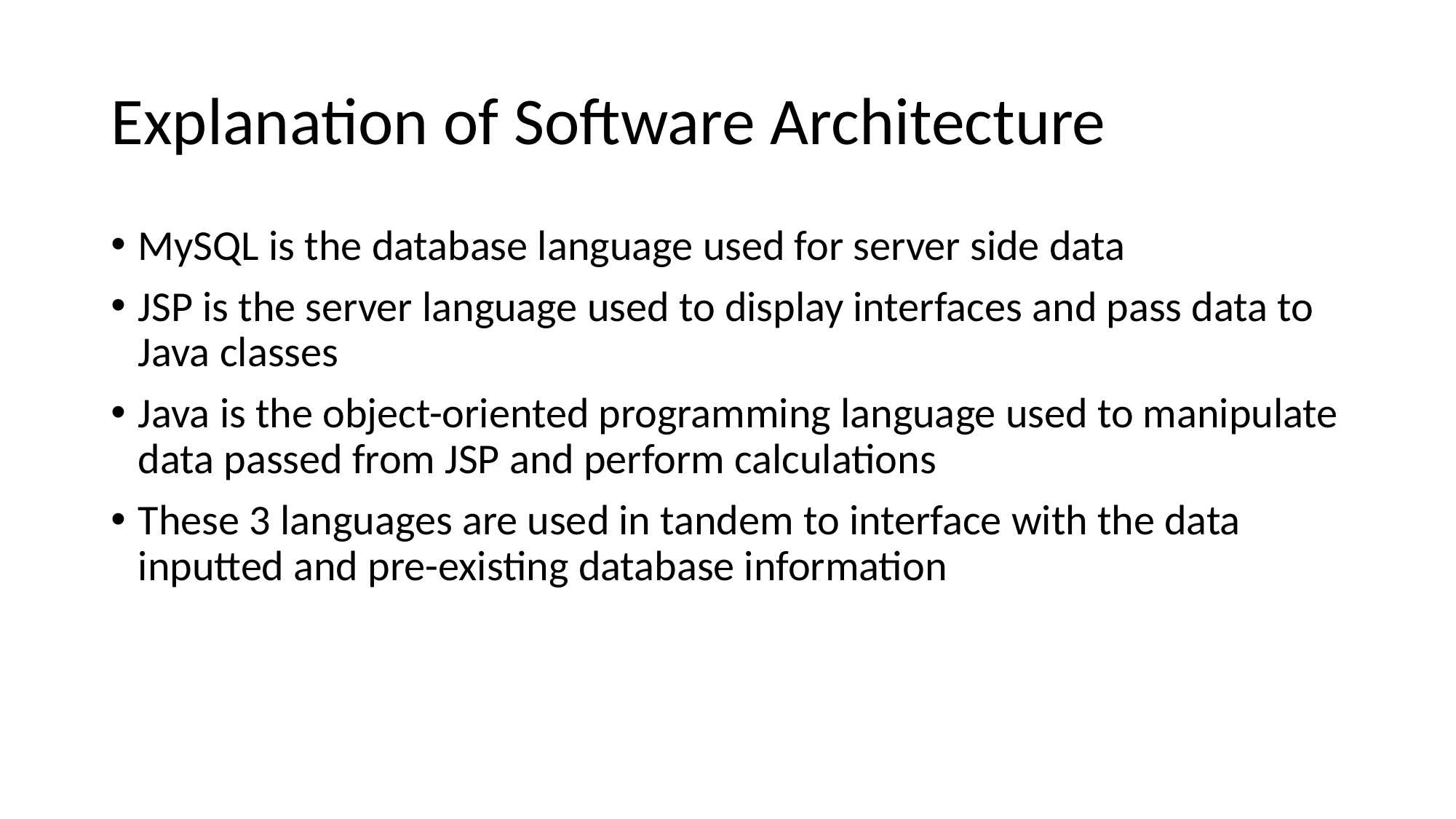

# Explanation of Software Architecture
MySQL is the database language used for server side data
JSP is the server language used to display interfaces and pass data to Java classes
Java is the object-oriented programming language used to manipulate data passed from JSP and perform calculations
These 3 languages are used in tandem to interface with the data inputted and pre-existing database information